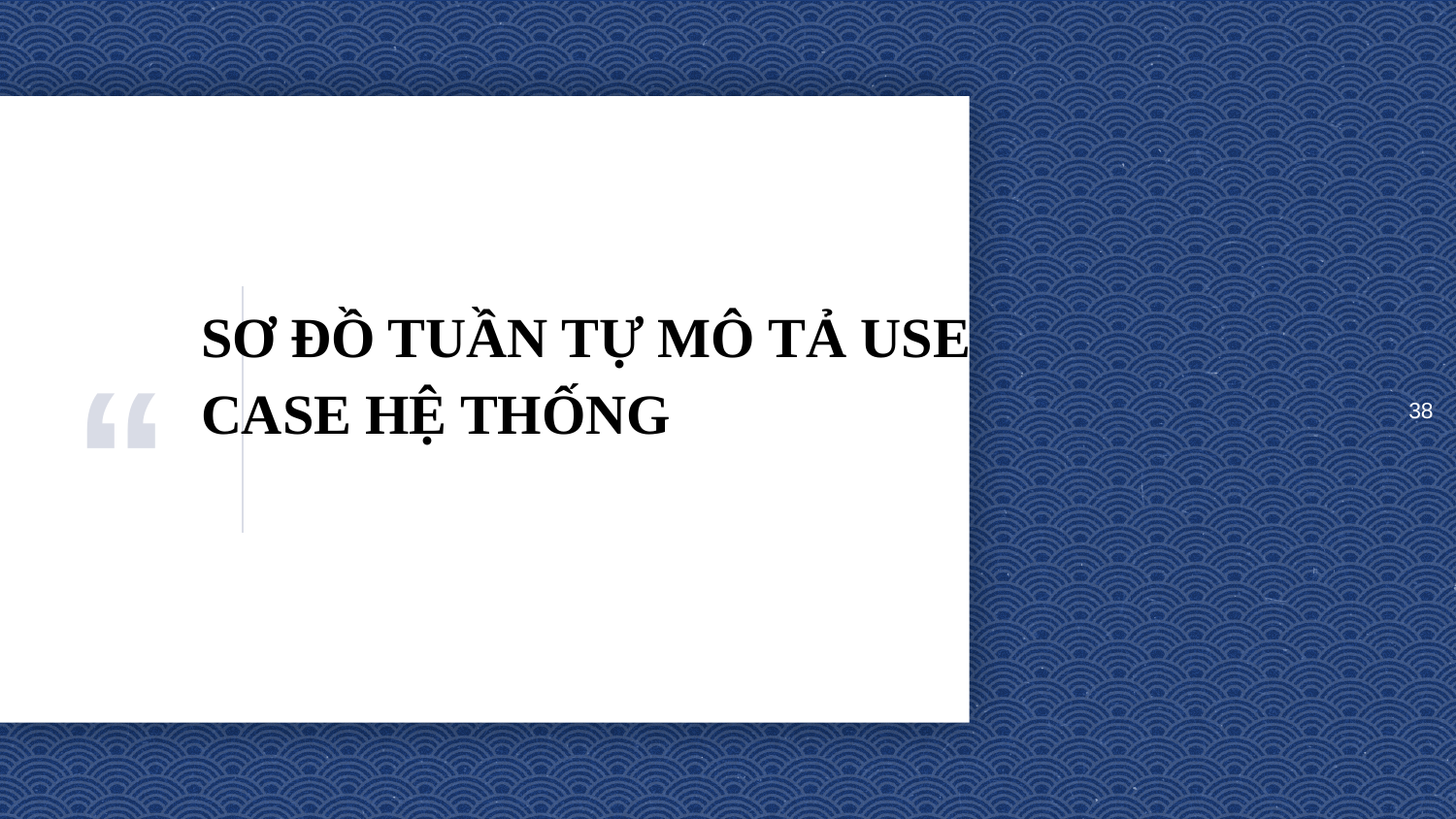

38
SƠ ĐỒ TUẦN TỰ MÔ TẢ USE CASE HỆ THỐNG